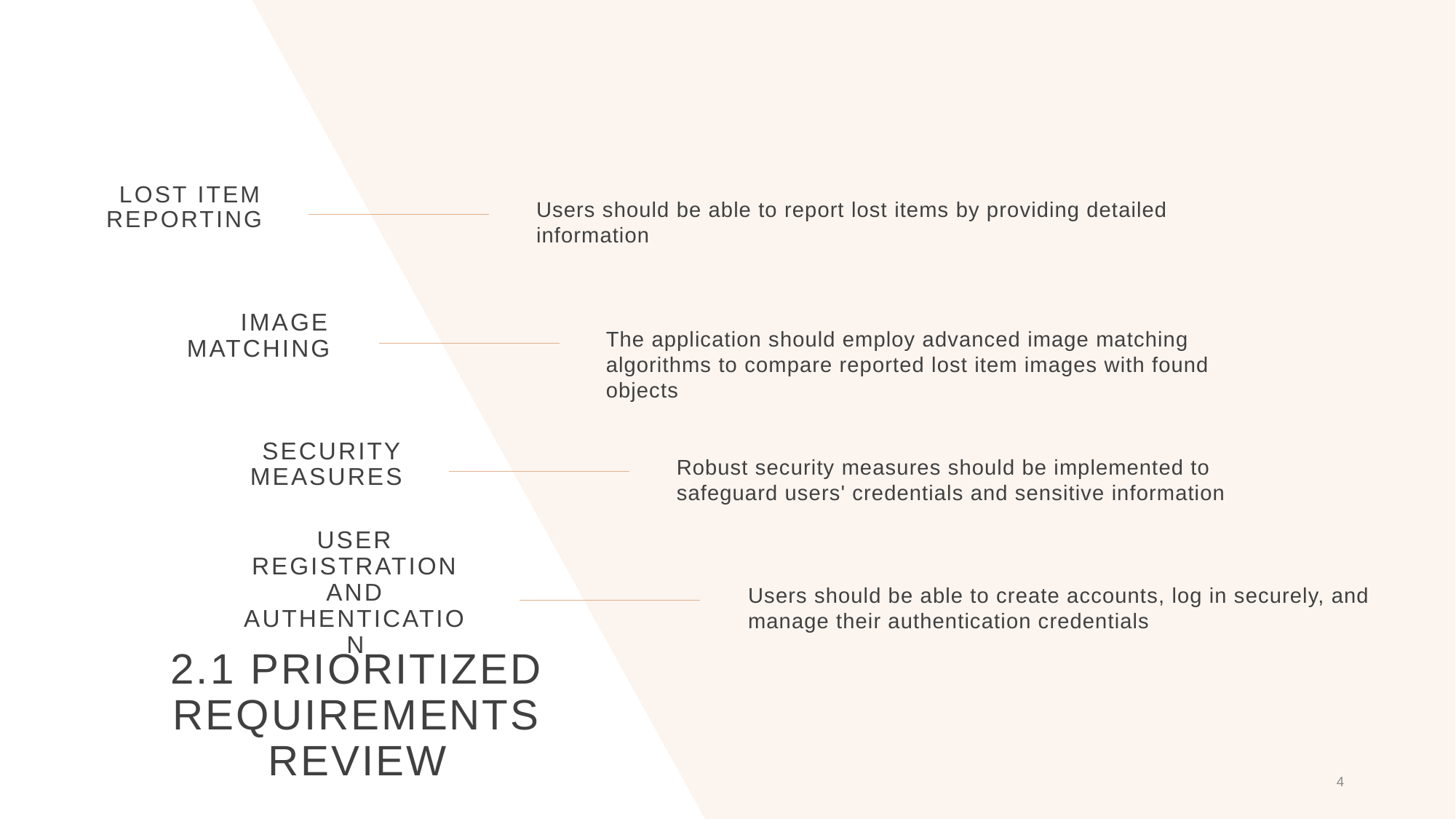

Lost item reporting
Users should be able to report lost items by providing detailed information
Image matching
The application should employ advanced image matching algorithms to compare reported lost item images with found objects
Security measures
Robust security measures should be implemented to safeguard users' credentials and sensitive information
User registration and authentication
Users should be able to create accounts, log in securely, and manage their authentication credentials
# 2.1 Prioritized requirements review
4